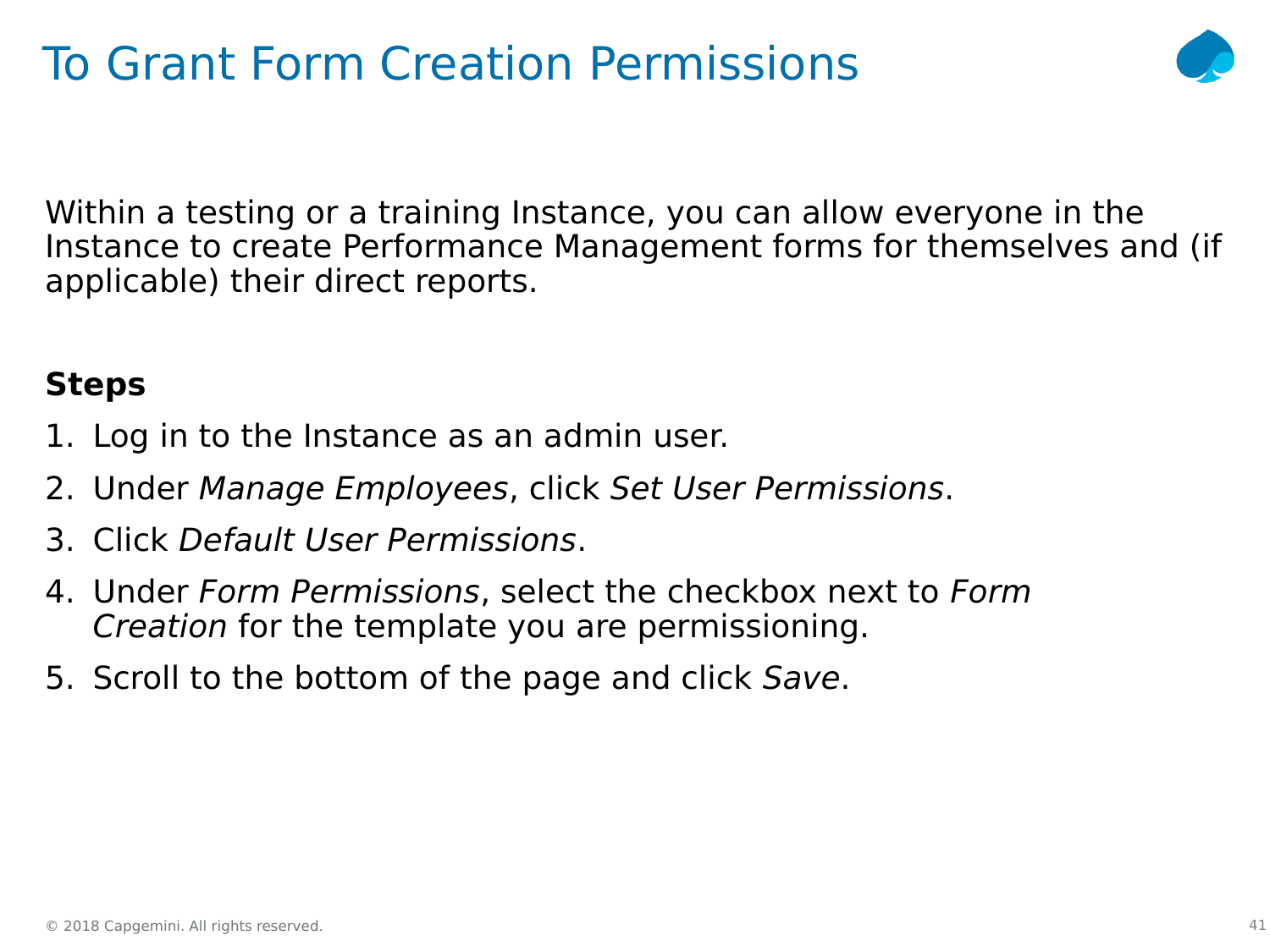

# To Grant Form Creation Permissions
Within a testing or a training Instance, you can allow everyone in the Instance to create Performance Management forms for themselves and (if applicable) their direct reports.

Steps
Log in to the Instance as an admin user.
Under Manage Employees, click Set User Permissions.
Click Default User Permissions.
Under Form Permissions, select the checkbox next to Form Creation for the template you are permissioning.
Scroll to the bottom of the page and click Save.